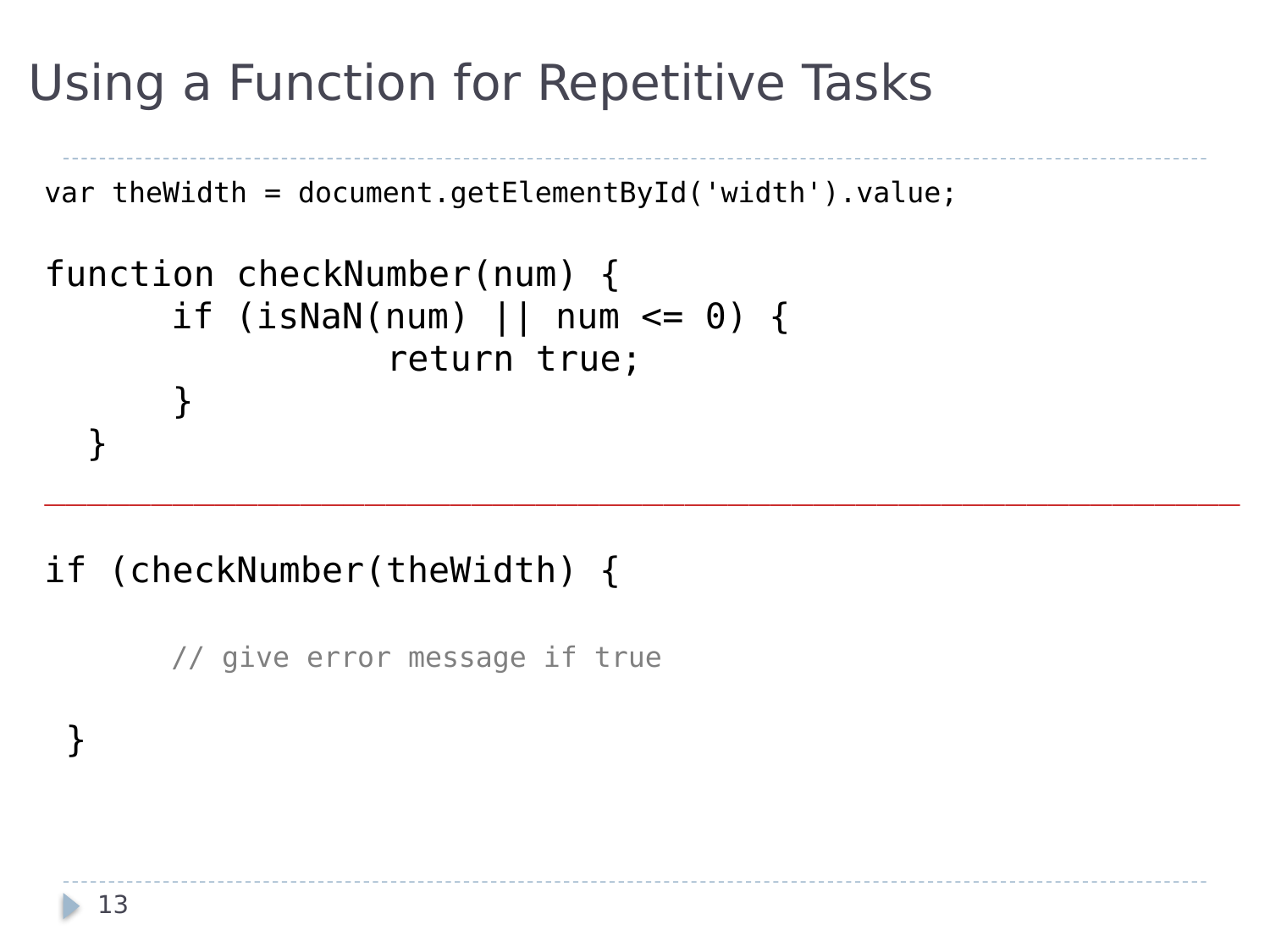

# Using a Function for Repetitive Tasks

var theWidth = document.getElementById('width').value;

function checkNumber(num) {
	if (isNaN(num) || num <= 0) {
                return true;
      }
  }
________________________________________________________

if (checkNumber(theWidth) {

	// give error message if true

 }

13